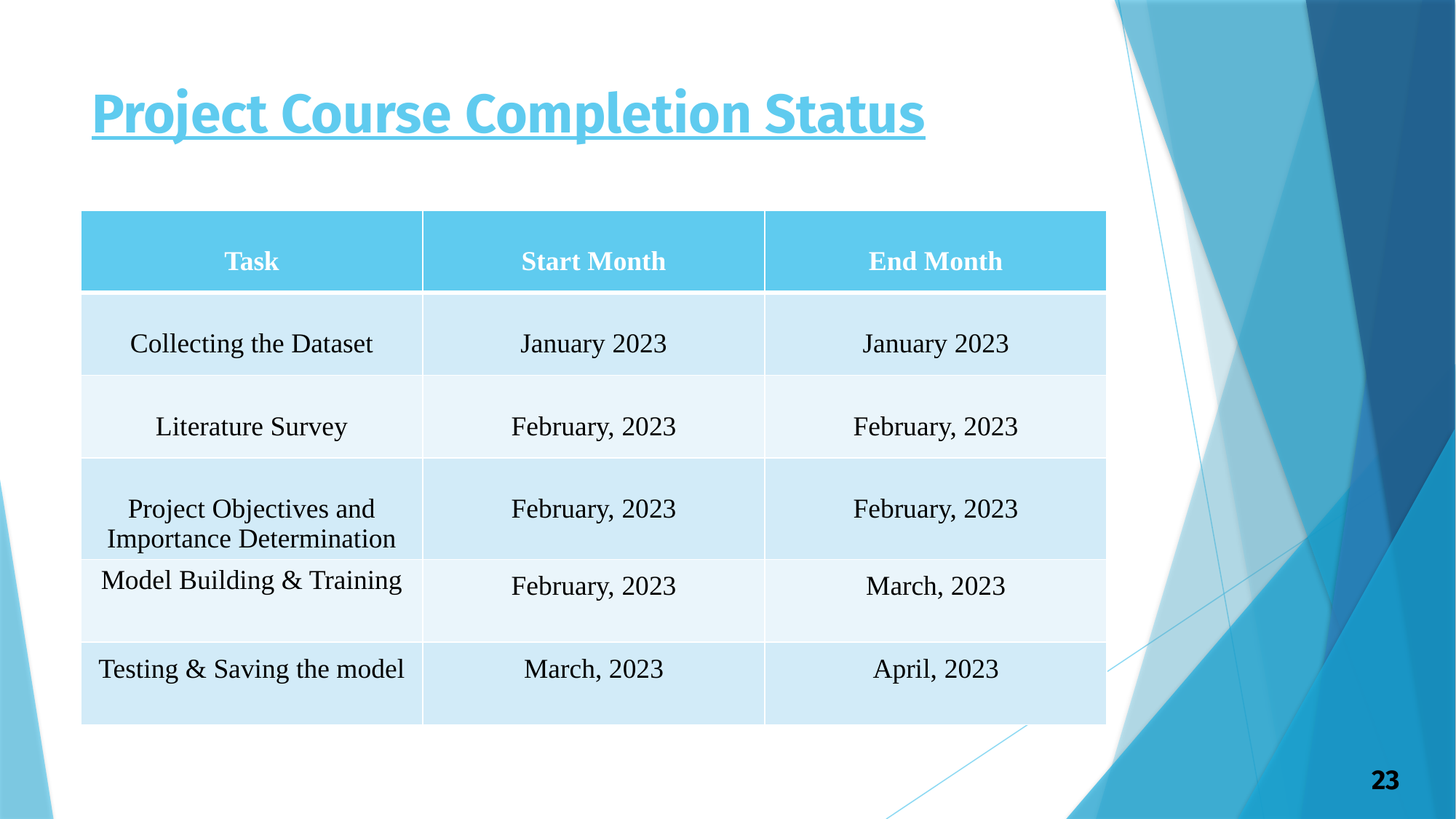

# Project Course Completion Status
| Task | Start Month | End Month |
| --- | --- | --- |
| Collecting the Dataset | January 2023 | January 2023 |
| Literature Survey | February, 2023 | February, 2023 |
| Project Objectives and Importance Determination | February, 2023 | February, 2023 |
| Model Building & Training | February, 2023 | March, 2023 |
| Testing & Saving the model | March, 2023 | April, 2023 |
23